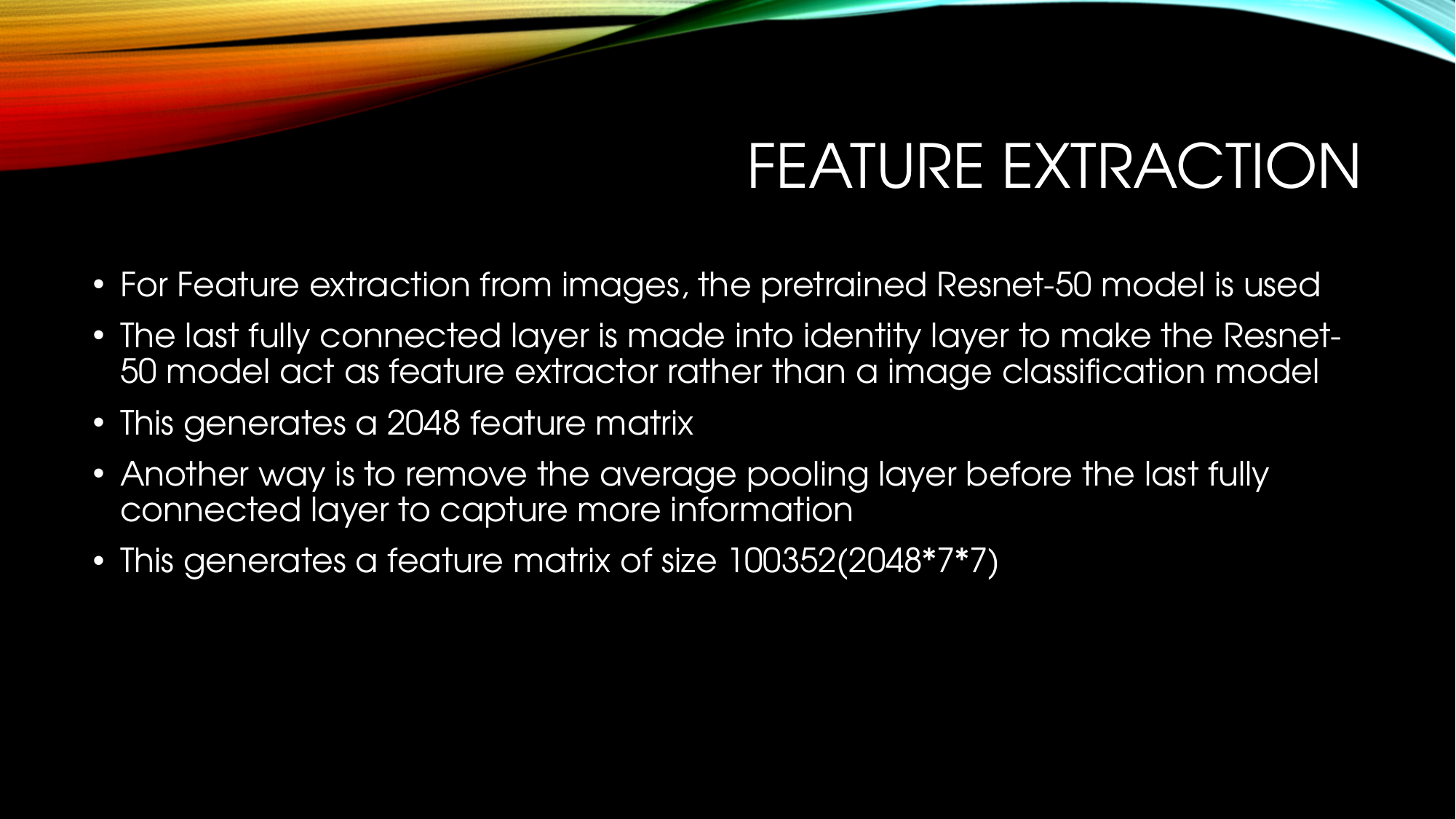

# FEATURE EXTRACTION
For Feature extraction from images, the pretrained Resnet-50 model is used
The last fully connected layer is made into identity layer to make the Resnet-50 model act as feature extractor rather than a image classification model
This generates a 2048 feature matrix
Another way is to remove the average pooling layer before the last fully connected layer to capture more information
This generates a feature matrix of size 100352(2048*7*7)